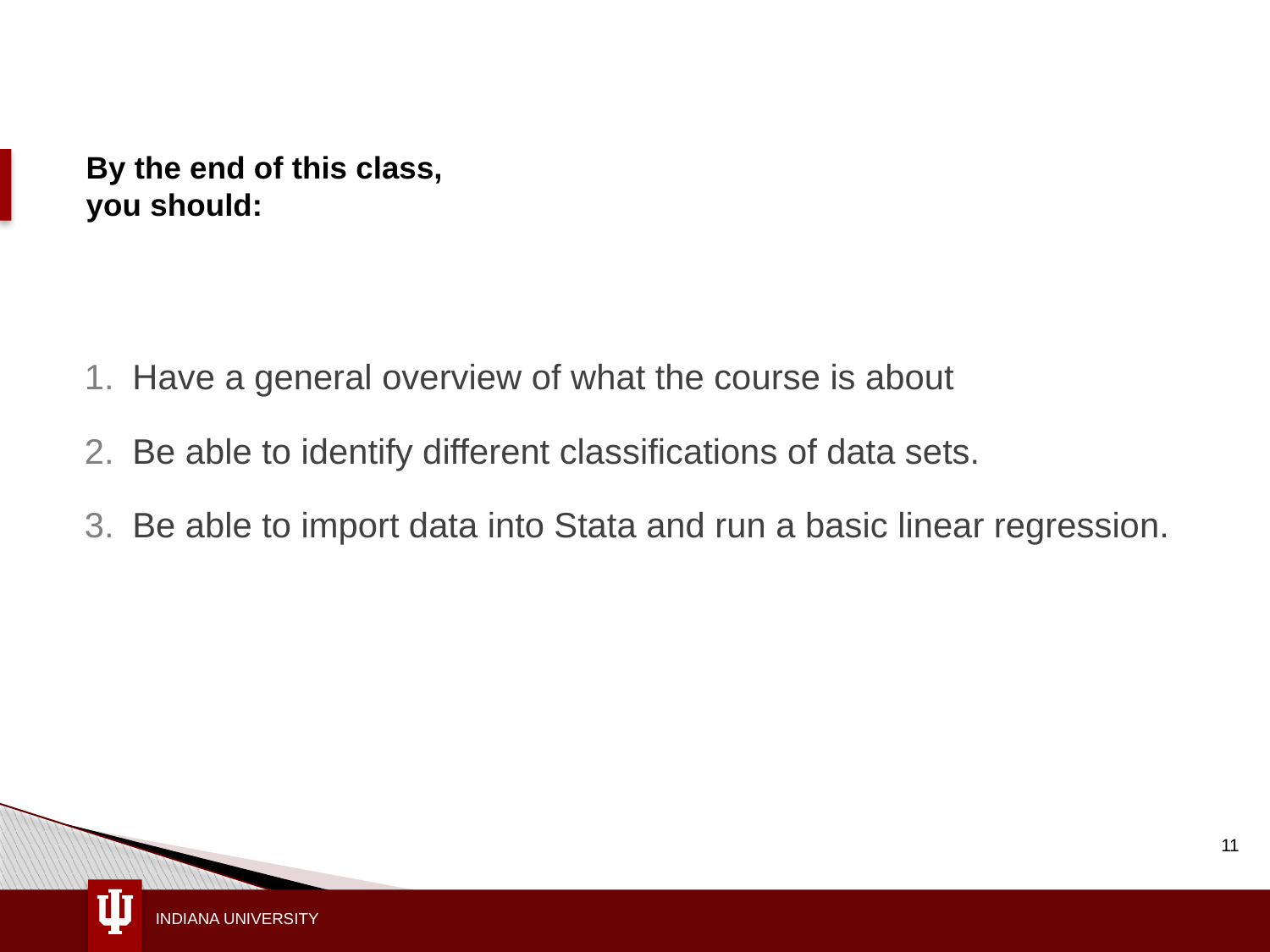

# By the end of this class, you should:

Have a general overview of what the course is about
Be able to identify different classifications of data sets.
Be able to import data into Stata and run a basic linear regression.

11